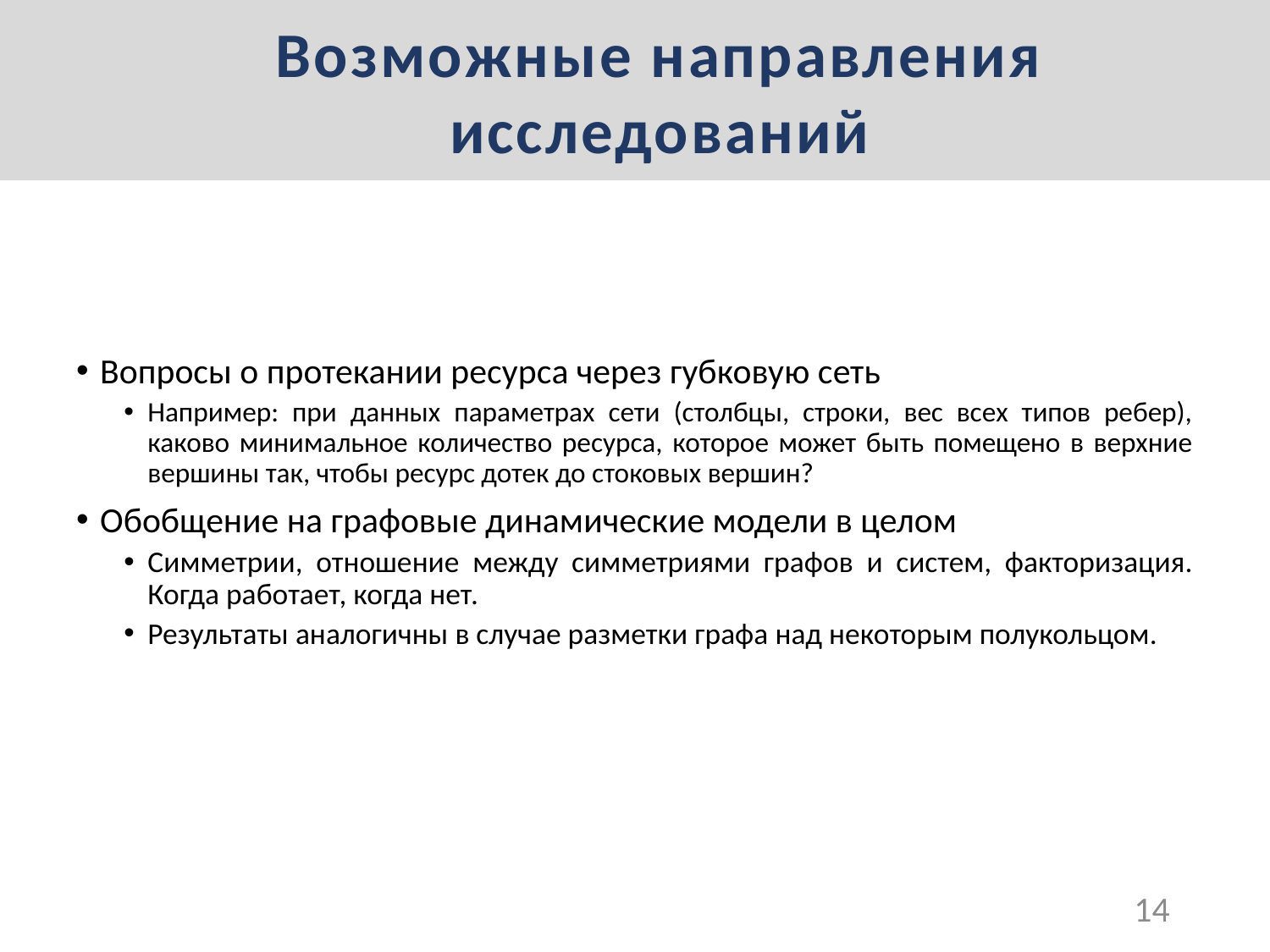

Возможные направления исследований
Вопросы о протекании ресурса через губковую сеть
Например: при данных параметрах сети (столбцы, строки, вес всех типов ребер), каково минимальное количество ресурса, которое может быть помещено в верхние вершины так, чтобы ресурс дотек до стоковых вершин?
Обобщение на графовые динамические модели в целом
Симметрии, отношение между симметриями графов и систем, факторизация. Когда работает, когда нет.
Результаты аналогичны в случае разметки графа над некоторым полукольцом.

14